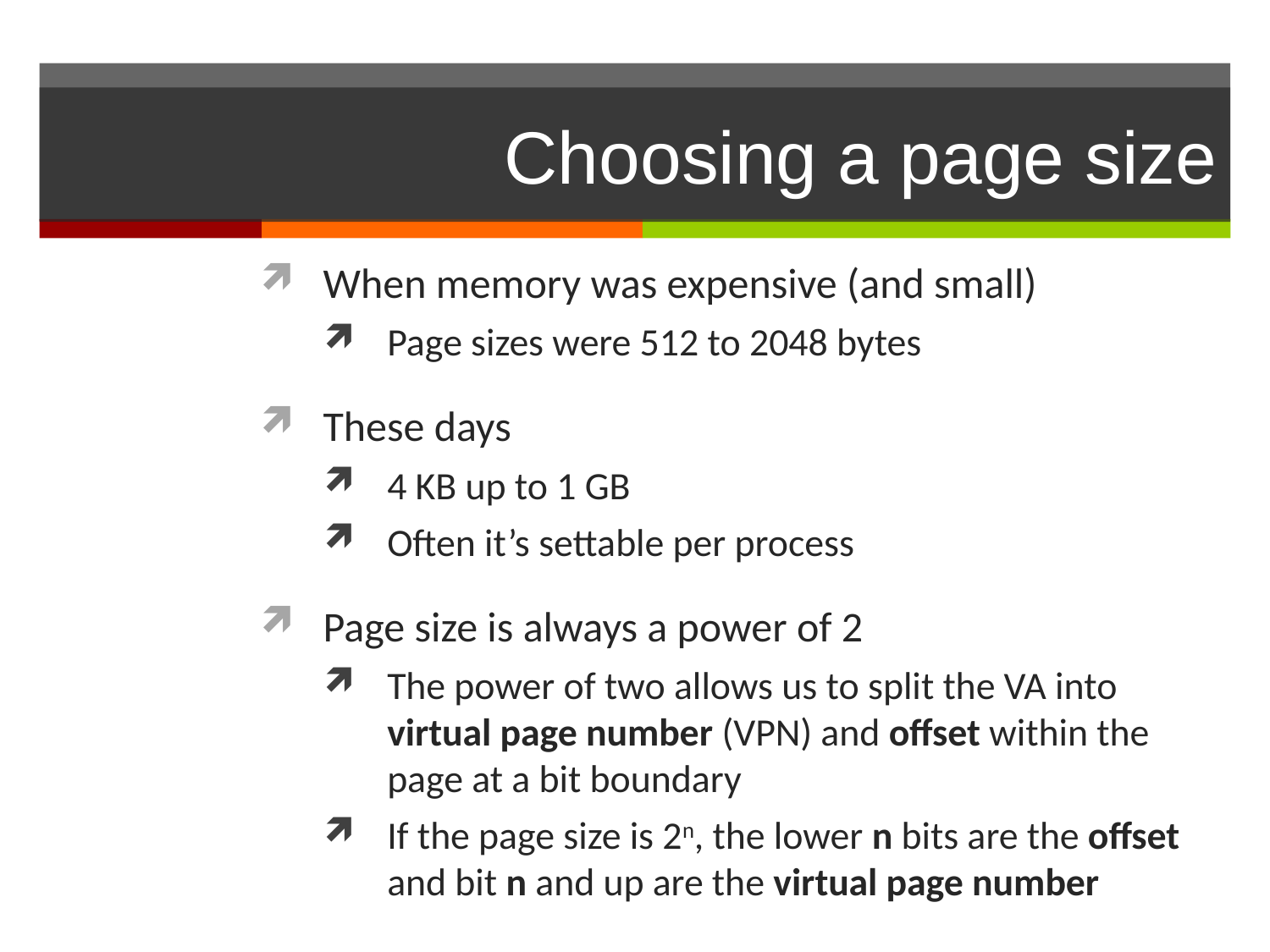

# Choosing a page size
When memory was expensive (and small)
Page sizes were 512 to 2048 bytes
These days
4 KB up to 1 GB
Often it’s settable per process
Page size is always a power of 2
The power of two allows us to split the VA into virtual page number (VPN) and offset within the page at a bit boundary
If the page size is 2n, the lower n bits are the offset and bit n and up are the virtual page number